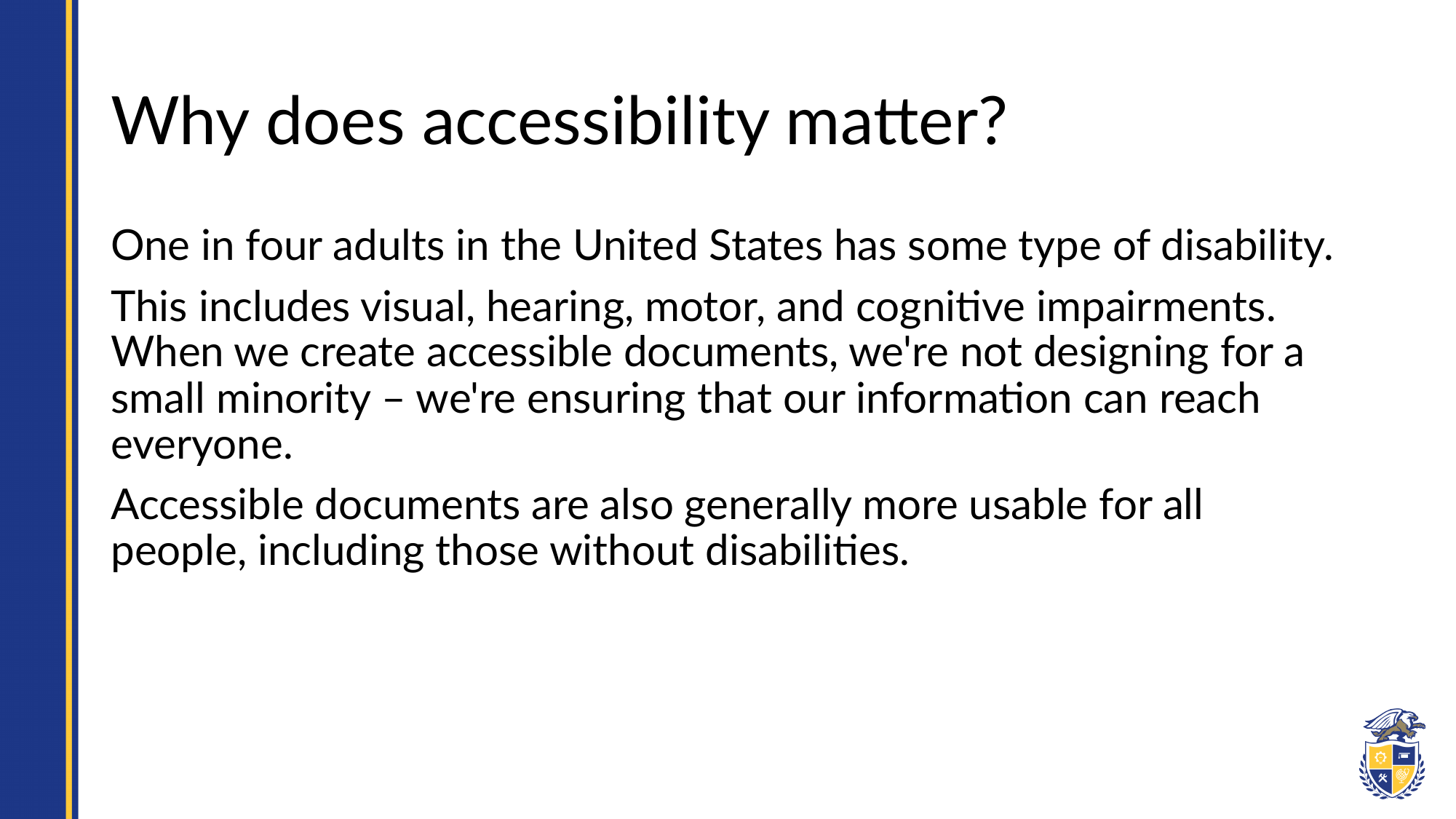

# Why does accessibility matter?
One in four adults in the United States has some type of disability.
This includes visual, hearing, motor, and cognitive impairments. When we create accessible documents, we're not designing for a small minority – we're ensuring that our information can reach everyone.
Accessible documents are also generally more usable for all people, including those without disabilities.